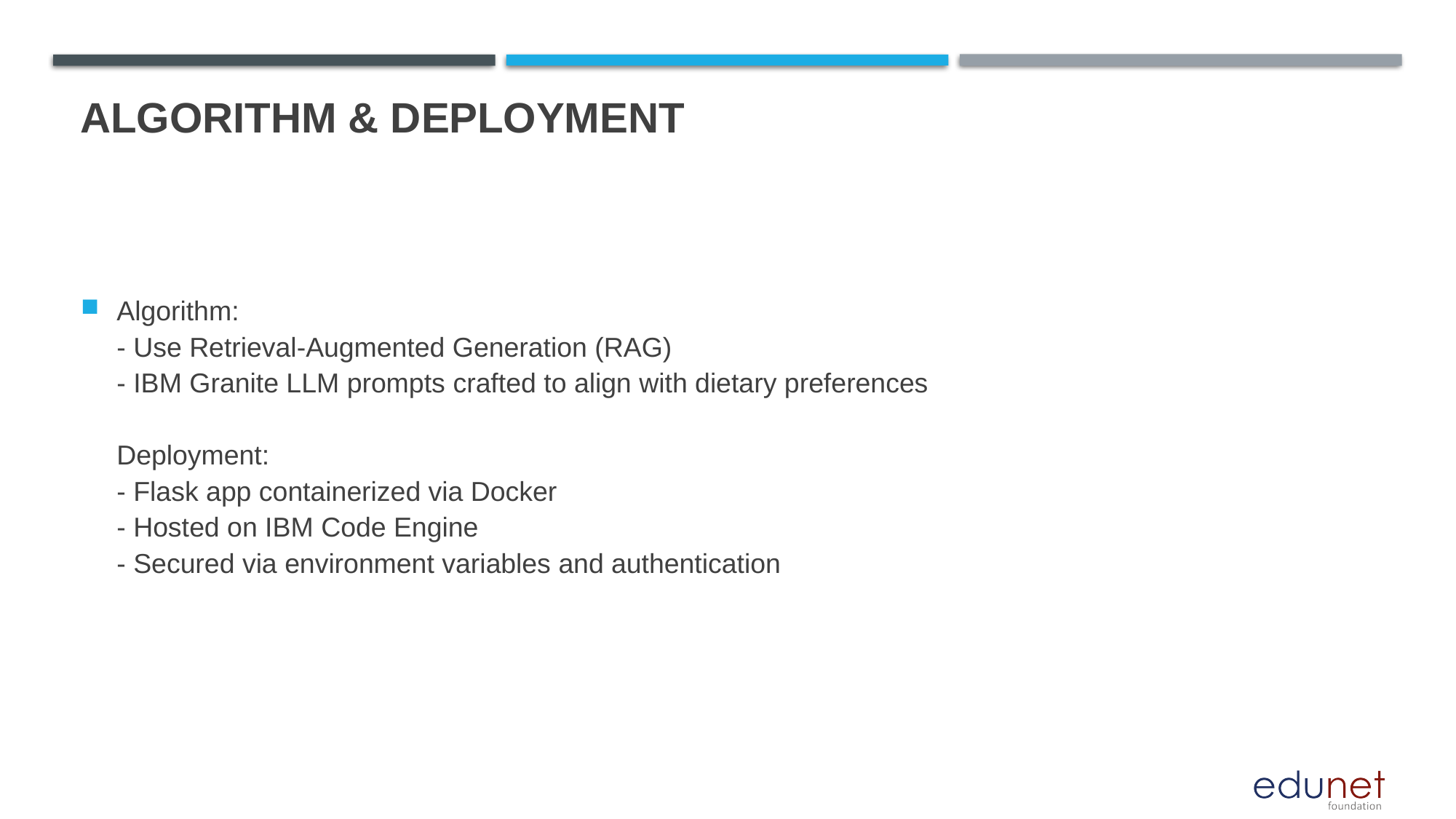

# Algorithm & Deployment
Algorithm:
- Use Retrieval-Augmented Generation (RAG)
- IBM Granite LLM prompts crafted to align with dietary preferences
Deployment:
- Flask app containerized via Docker
- Hosted on IBM Code Engine
- Secured via environment variables and authentication